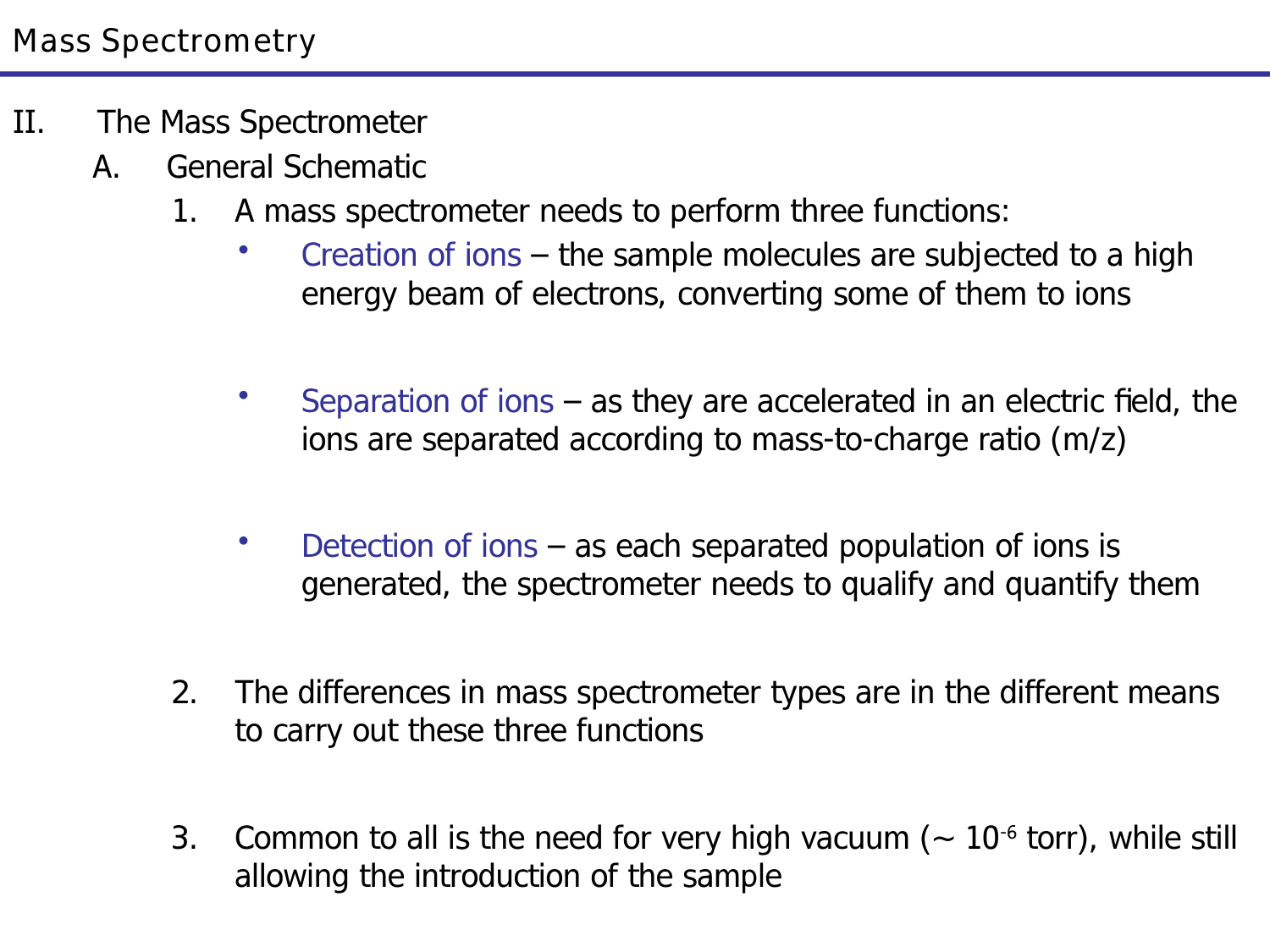

# Mass Spectrometry
The Mass Spectrometer
General Schematic
A mass spectrometer needs to perform three functions:
Creation of ions – the sample molecules are subjected to a high energy beam of electrons, converting some of them to ions

Separation of ions – as they are accelerated in an electric field, the ions are separated according to mass-to-charge ratio (m/z)

Detection of ions – as each separated population of ions is generated, the spectrometer needs to qualify and quantify them

The differences in mass spectrometer types are in the different means to carry out these three functions

Common to all is the need for very high vacuum (~ 10-6 torr), while still allowing the introduction of the sample